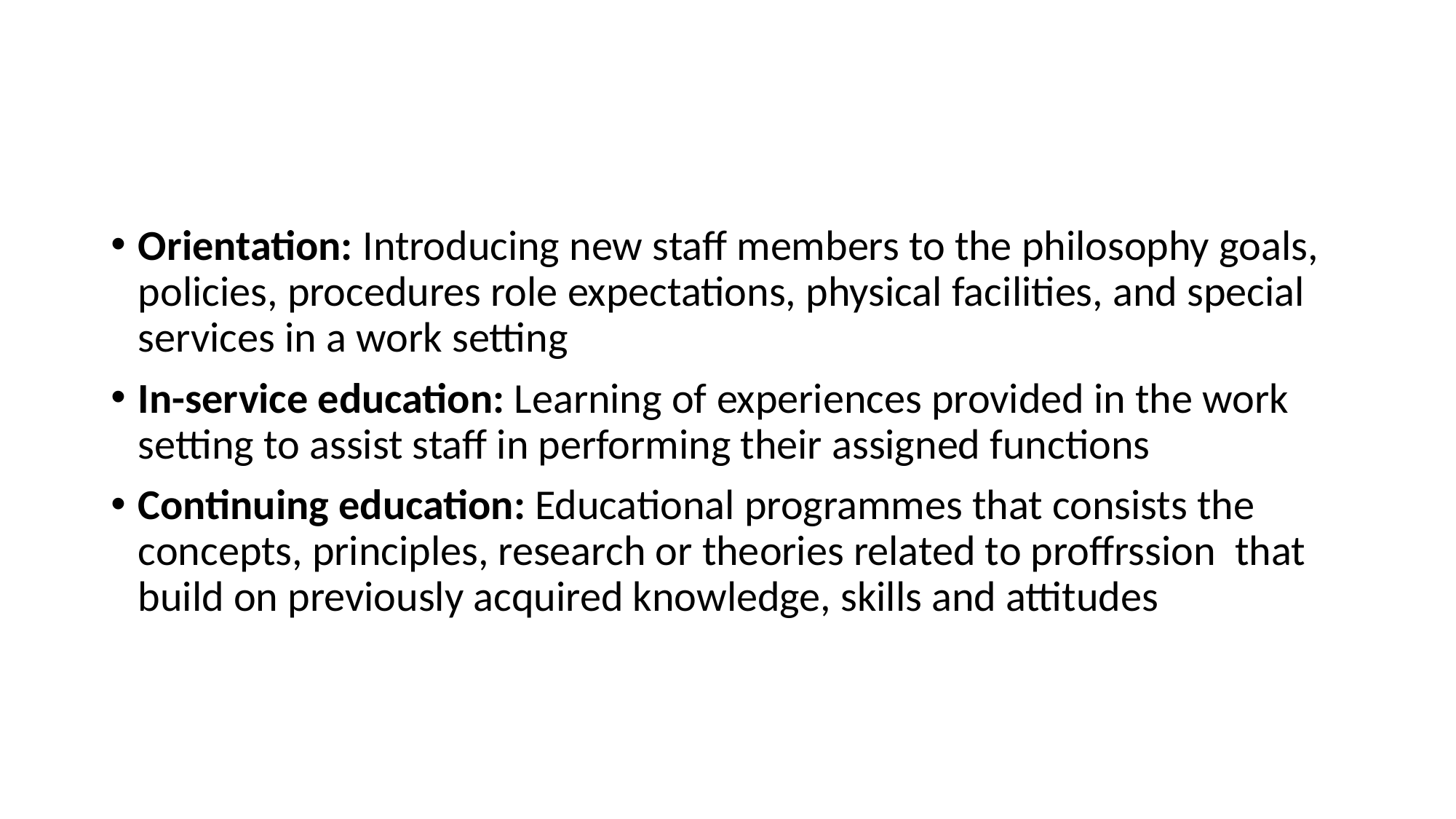

#
Orientation: Introducing new staff members to the philosophy goals, policies, procedures role expectations, physical facilities, and special services in a work setting
In-service education: Learning of experiences provided in the work setting to assist staff in performing their assigned functions
Continuing education: Educational programmes that consists the concepts, principles, research or theories related to proffrssion  that build on previously acquired knowledge, skills and attitudes